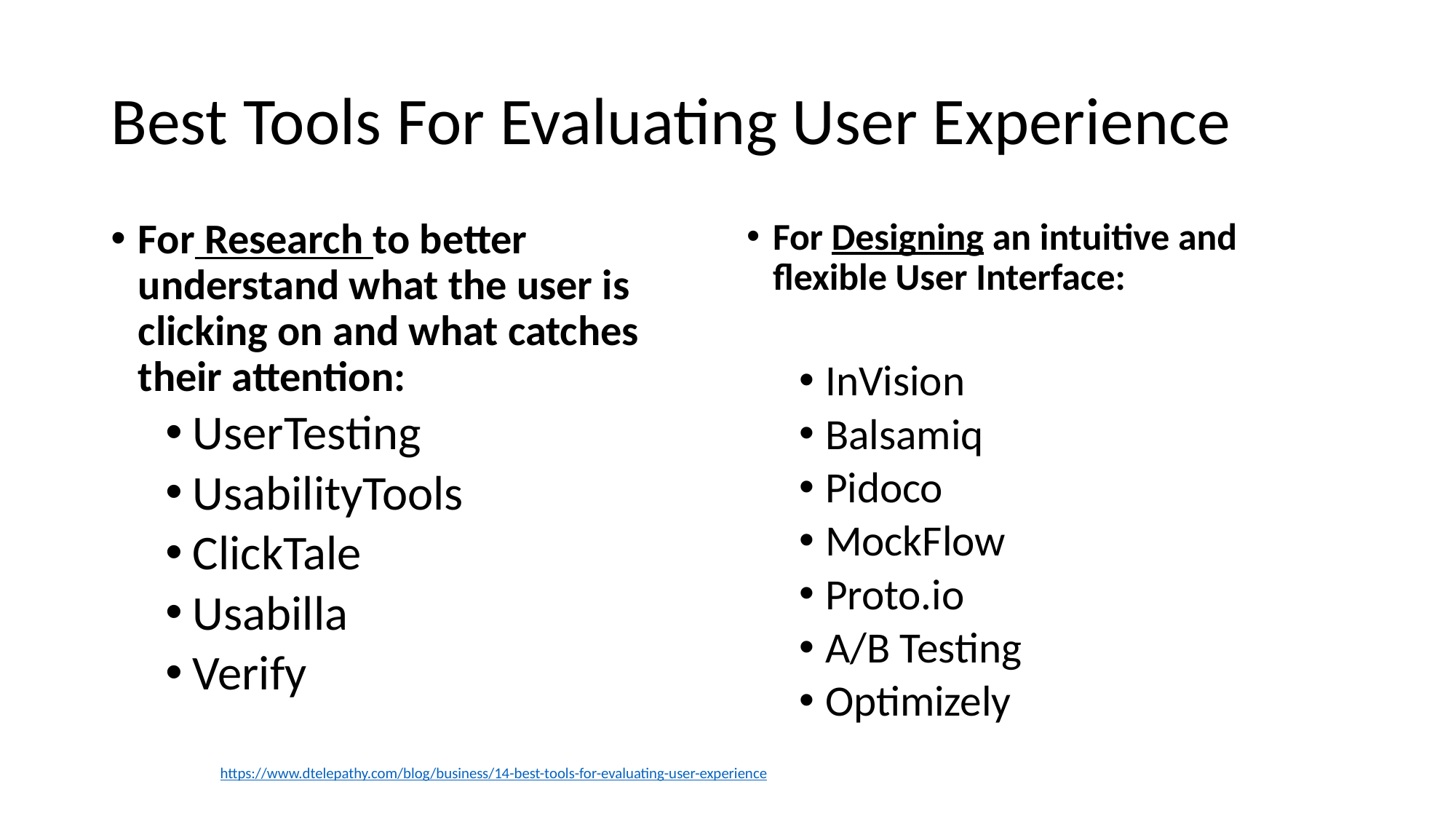

# Best Tools For Evaluating User Experience
For Research to better understand what the user is clicking on and what catches their attention:
UserTesting
UsabilityTools
ClickTale
Usabilla
Verify
For Designing an intuitive and flexible User Interface:

InVision
Balsamiq
Pidoco
MockFlow
Proto.io
A/B Testing
Optimizely
https://www.dtelepathy.com/blog/business/14-best-tools-for-evaluating-user-experience